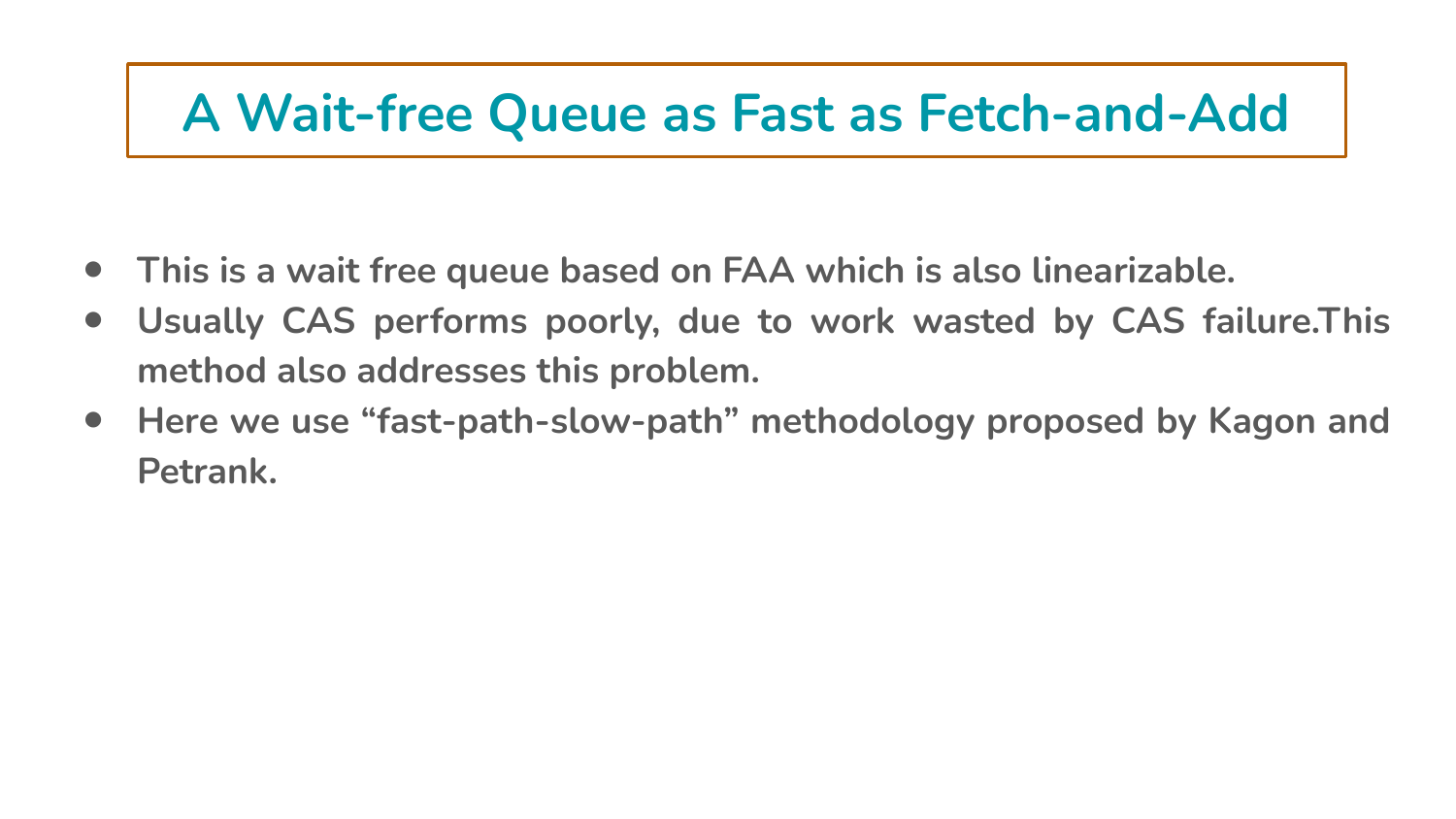

# A Wait-free Queue as Fast as Fetch-and-Add
This is a wait free queue based on FAA which is also linearizable.
Usually CAS performs poorly, due to work wasted by CAS failure.This method also addresses this problem.
Here we use “fast-path-slow-path” methodology proposed by Kagon and Petrank.